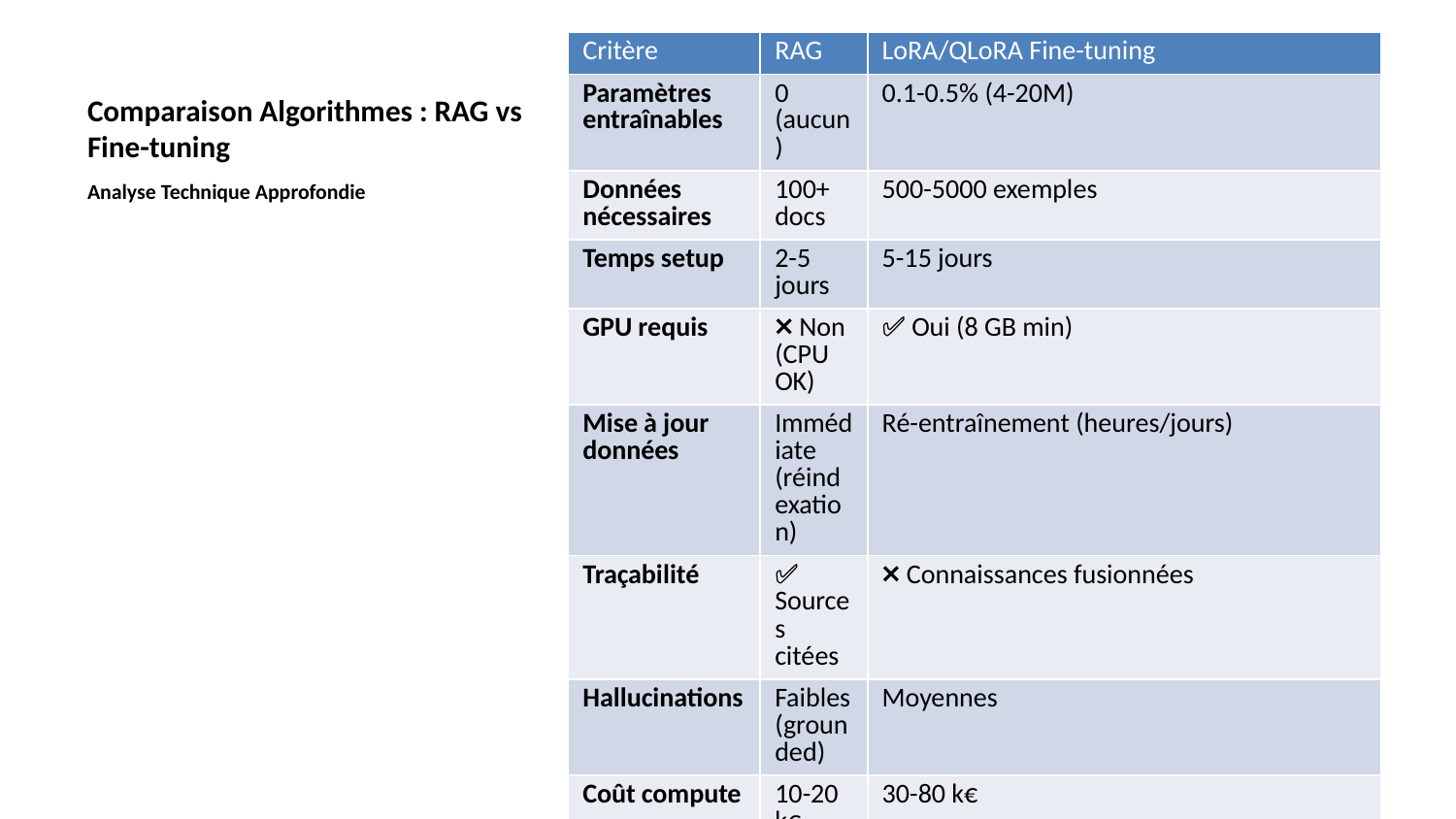

| Critère | RAG | LoRA/QLoRA Fine-tuning |
| --- | --- | --- |
| Paramètres entraînables | 0 (aucun) | 0.1-0.5% (4-20M) |
| Données nécessaires | 100+ docs | 500-5000 exemples |
| Temps setup | 2-5 jours | 5-15 jours |
| GPU requis | ❌ Non (CPU OK) | ✅ Oui (8 GB min) |
| Mise à jour données | Immédiate (réindexation) | Ré-entraînement (heures/jours) |
| Traçabilité | ✅ Sources citées | ❌ Connaissances fusionnées |
| Hallucinations | Faibles (grounded) | Moyennes |
| Coût compute | 10-20 k€ | 30-80 k€ |
| Use case optimal | QA, recherche docs | Style, ton, domaine très spécialisé |
# Comparaison Algorithmes : RAG vs Fine-tuning
Analyse Technique Approfondie